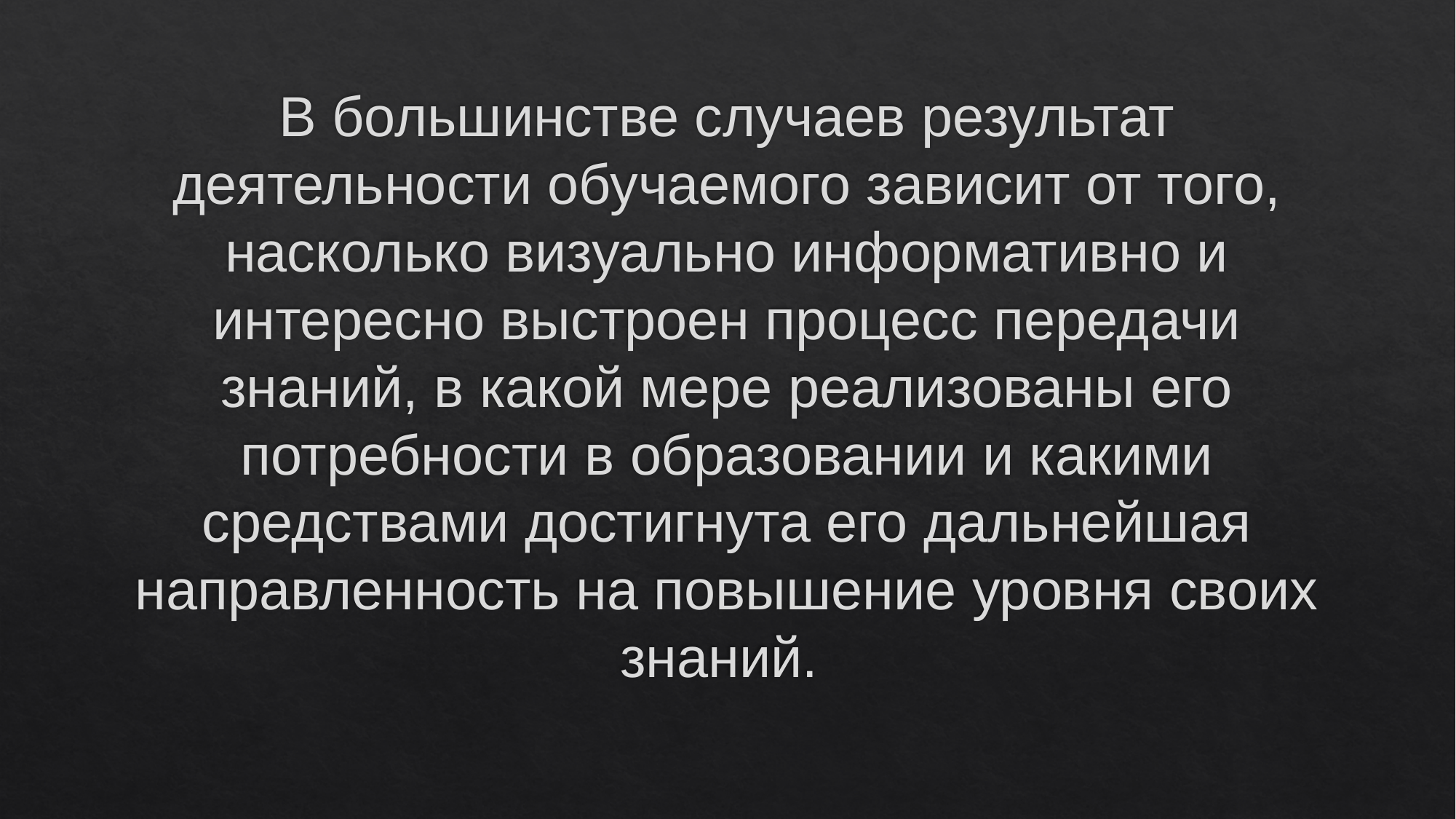

# В большинстве случаев результат деятельности обучаемого зависит от того, насколько визуально информативно и интересно выстроен процесс передачи знаний, в какой мере реализованы его потребности в образовании и какими средствами достигнута его дальнейшая направленность на повышение уровня своих знаний.